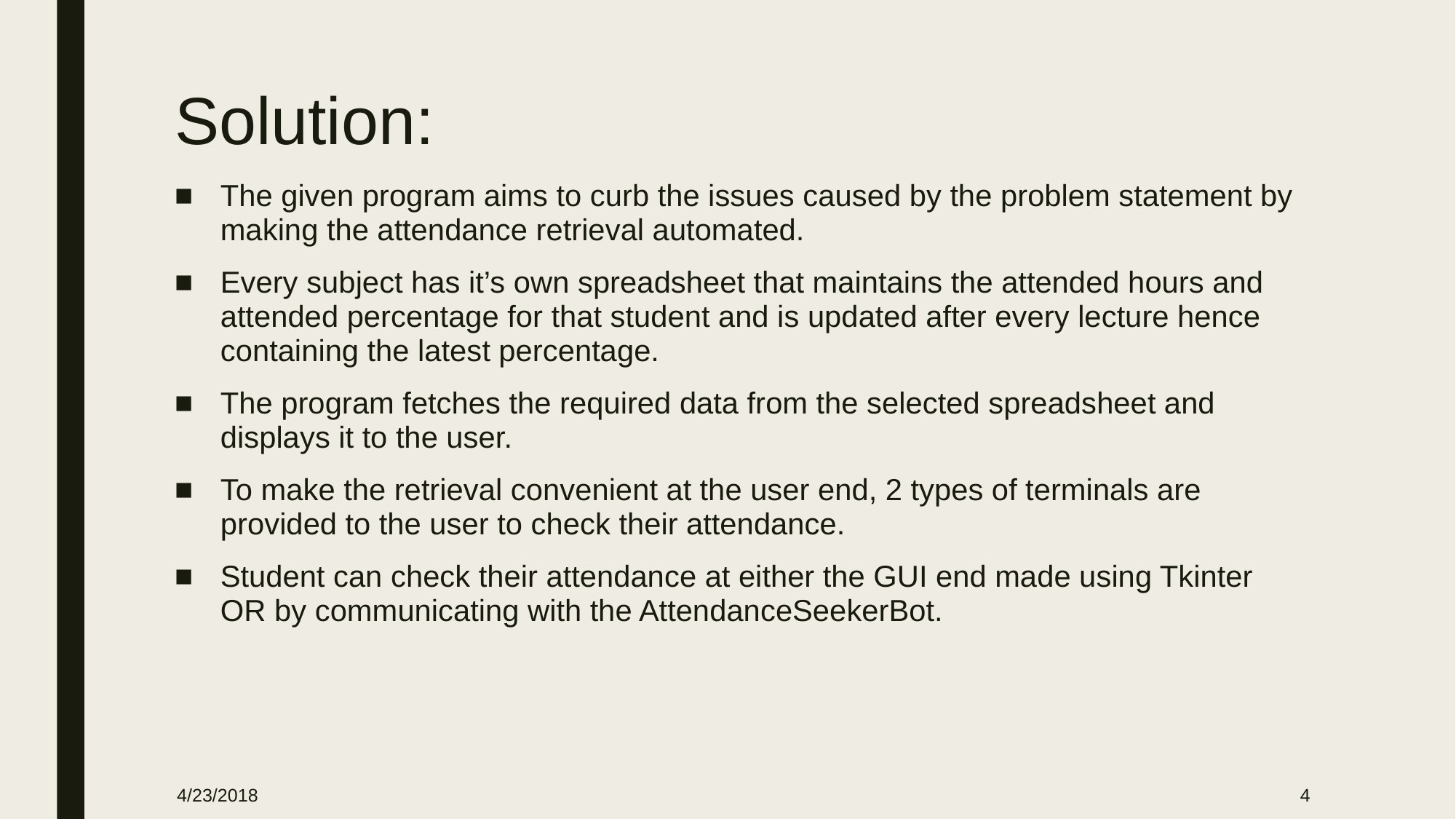

# Solution:
The given program aims to curb the issues caused by the problem statement by making the attendance retrieval automated.
Every subject has it’s own spreadsheet that maintains the attended hours and attended percentage for that student and is updated after every lecture hence containing the latest percentage.
The program fetches the required data from the selected spreadsheet and displays it to the user.
To make the retrieval convenient at the user end, 2 types of terminals are provided to the user to check their attendance.
Student can check their attendance at either the GUI end made using Tkinter OR by communicating with the AttendanceSeekerBot.

4/23/2018
4